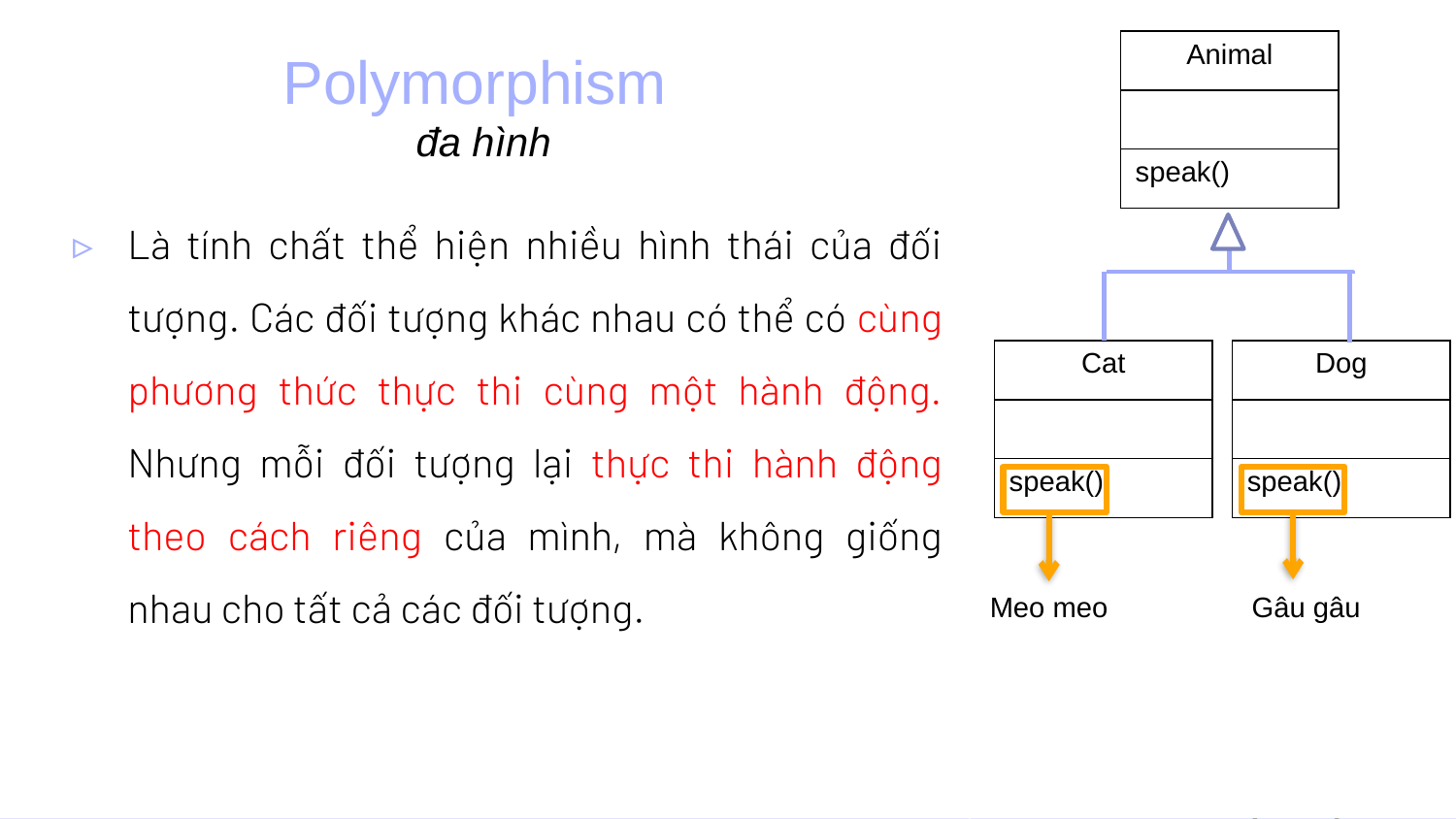

| Animal |
| --- |
|  |
| speak() |
# Polymorphism đa hình
Là tính chất thể hiện nhiều hình thái của đối tượng. Các đối tượng khác nhau có thể có cùng phương thức thực thi cùng một hành động. Nhưng mỗi đối tượng lại thực thi hành động theo cách riêng của mình, mà không giống nhau cho tất cả các đối tượng.

| Cat |
| --- |
|  |
| speak() |
| Dog |
| --- |
|  |
| speak() |
34

Meo meo
Gâu gâu